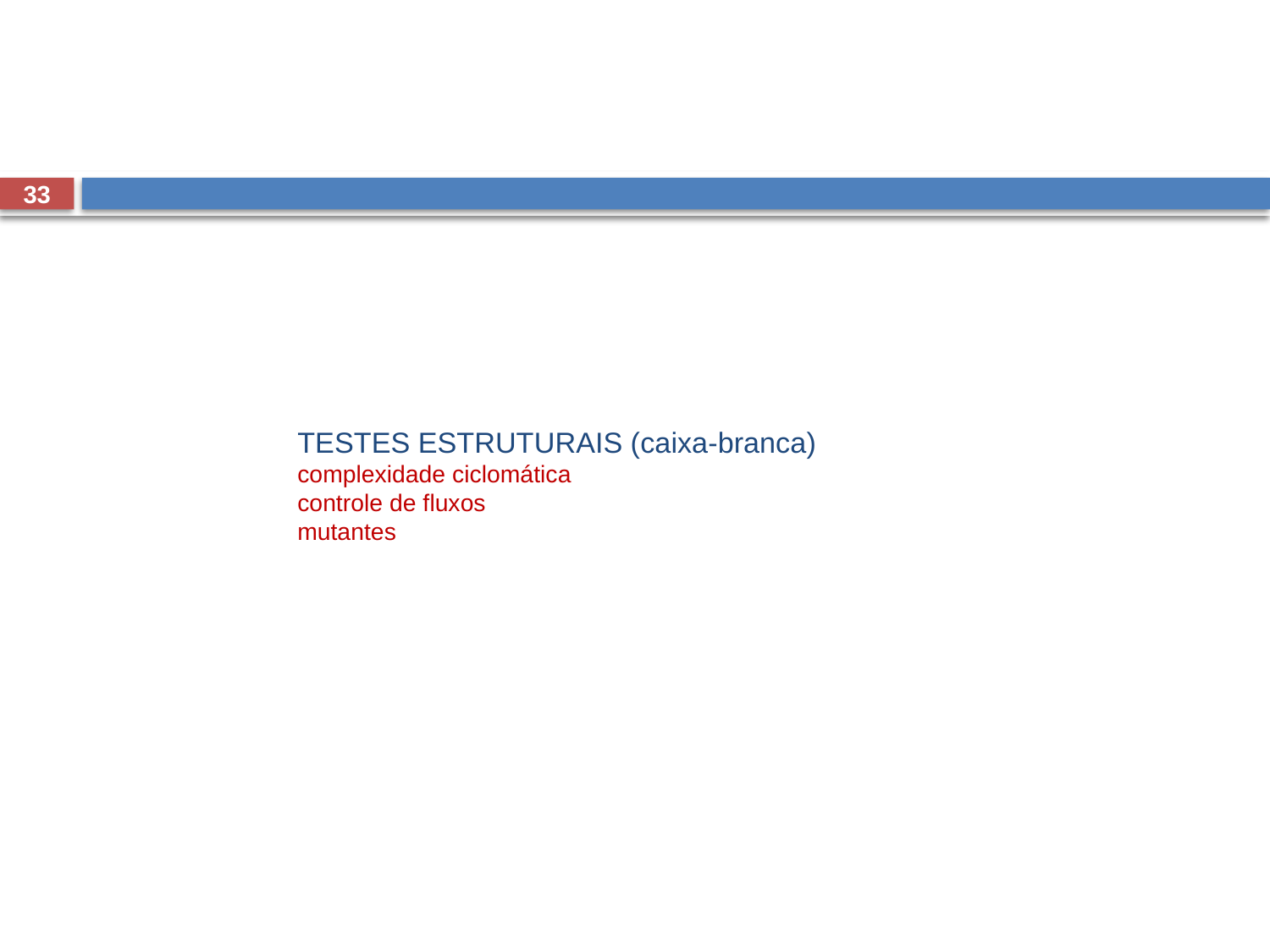

33
# TESTES ESTRUTURAIS (caixa-branca) complexidade ciclomática controle de fluxos mutantes